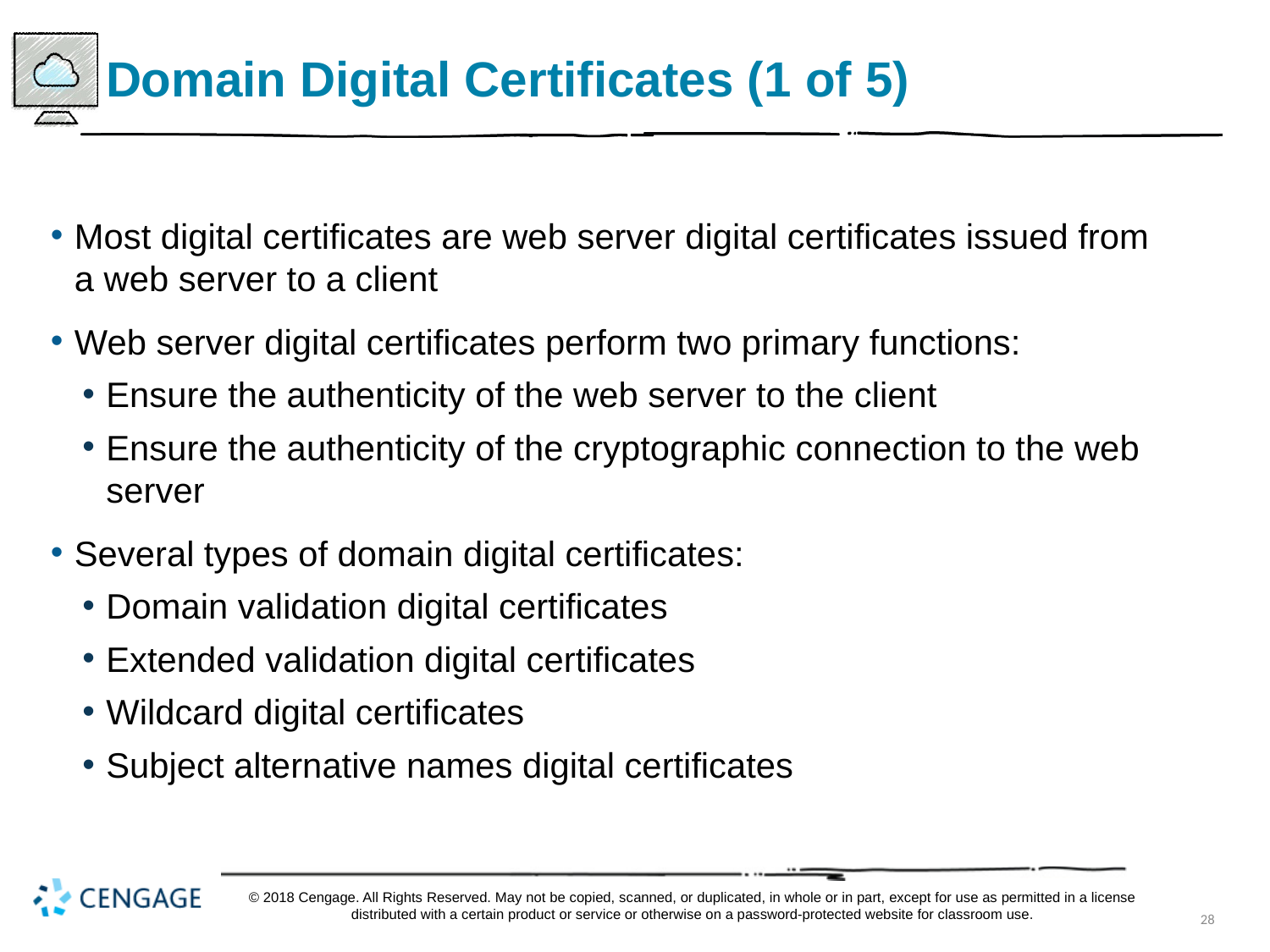

# Domain Digital Certificates (1 of 5)
Most digital certificates are web server digital certificates issued from a web server to a client
Web server digital certificates perform two primary functions:
Ensure the authenticity of the web server to the client
Ensure the authenticity of the cryptographic connection to the web server
Several types of domain digital certificates:
Domain validation digital certificates
Extended validation digital certificates
Wildcard digital certificates
Subject alternative names digital certificates
© 2018 Cengage. All Rights Reserved. May not be copied, scanned, or duplicated, in whole or in part, except for use as permitted in a license distributed with a certain product or service or otherwise on a password-protected website for classroom use.